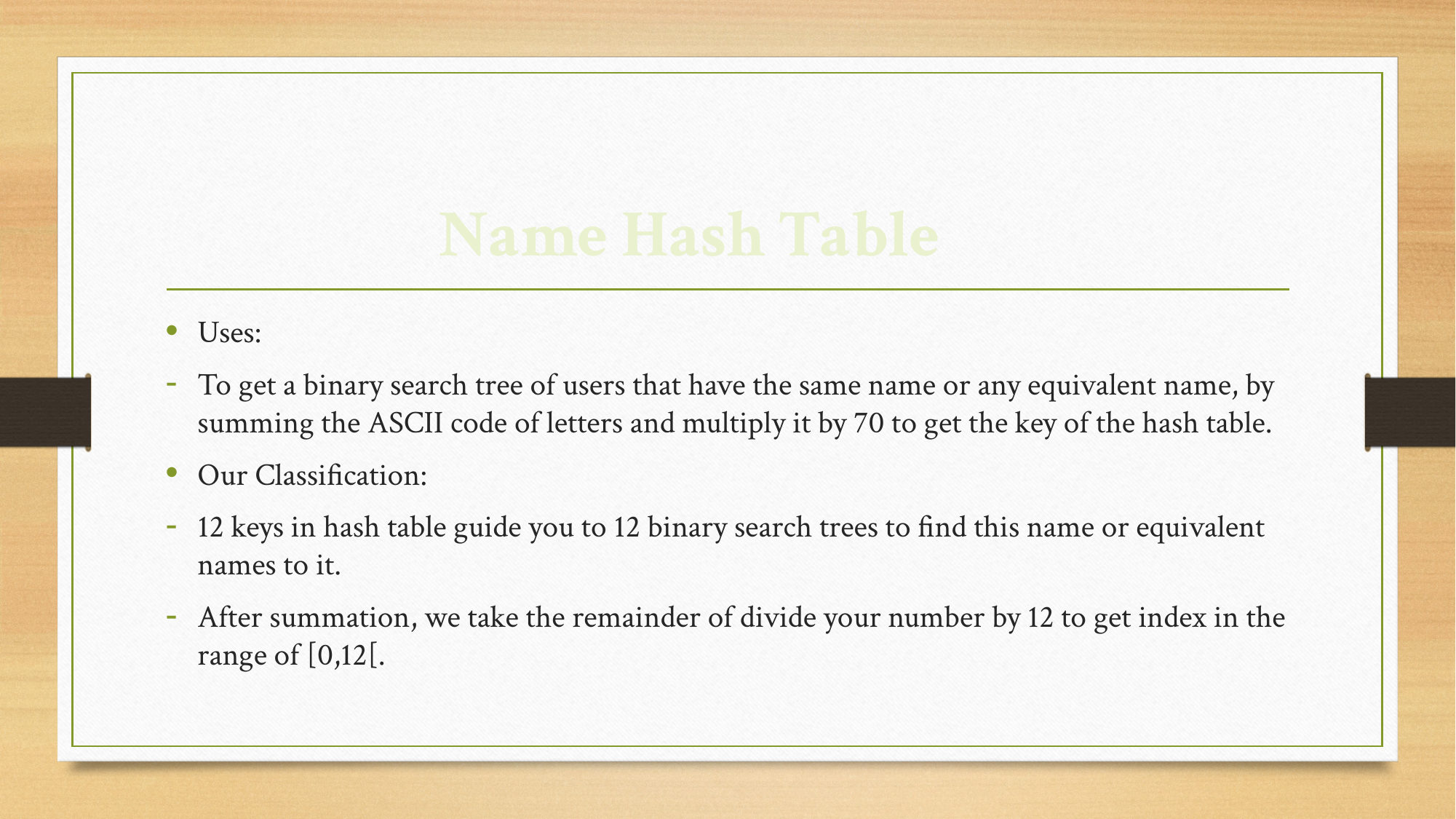

Name Hash Table
Uses:
To get a binary search tree of users that have the same name or any equivalent name, by summing the ASCII code of letters and multiply it by 70 to get the key of the hash table.
Our Classification:
12 keys in hash table guide you to 12 binary search trees to find this name or equivalent names to it.
After summation, we take the remainder of divide your number by 12 to get index in the range of [0,12[.